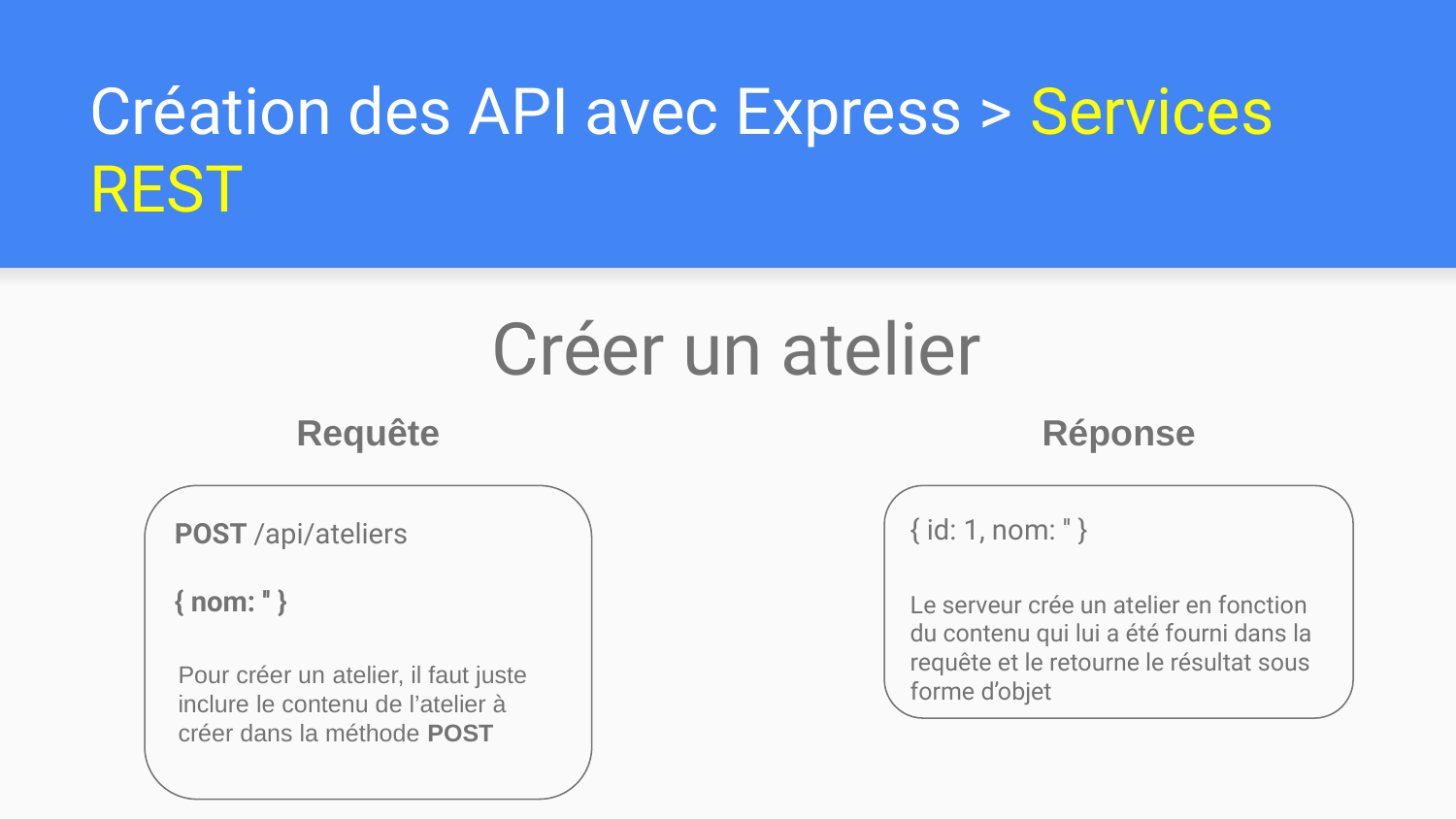

# Création des API avec Express > Services REST
     Créer un atelier

Requête
Réponse
POST /api/ateliers

{ nom: '' }

{ id: 1, nom: '' }

Le serveur crée un atelier en fonction du contenu qui lui a été fourni dans la requête et le retourne le résultat sous forme d’objet
Pour créer un atelier, il faut juste inclure le contenu de l’atelier à créer dans la méthode POST